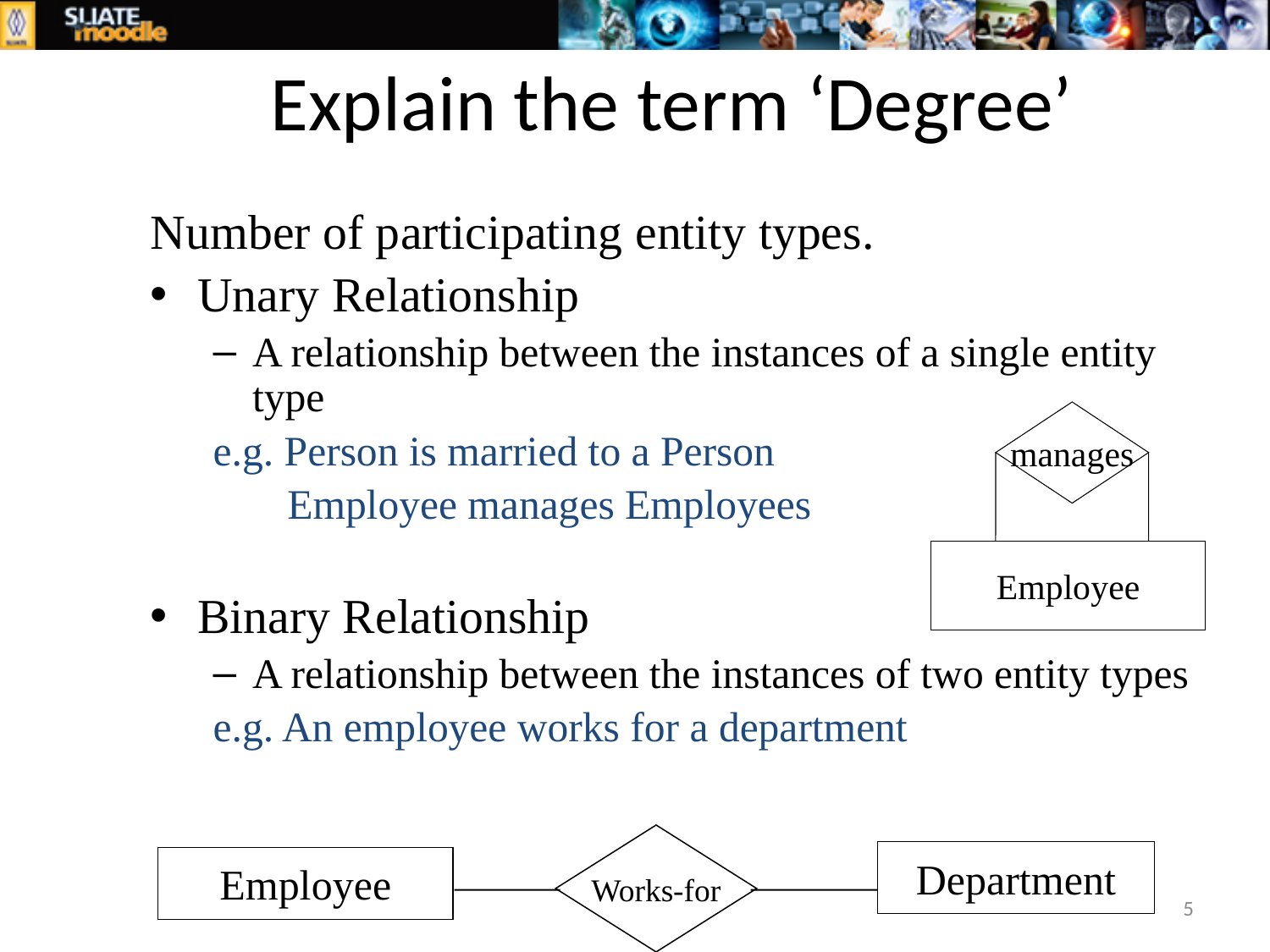

# Explain the term ‘Degree’
Number of participating entity types.
Unary Relationship
A relationship between the instances of a single entity type
e.g. Person is married to a Person
       Employee manages Employees

Binary Relationship
A relationship between the instances of two entity types
e.g. An employee works for a department

manages

Employee
Works-for

Department
Employee
5